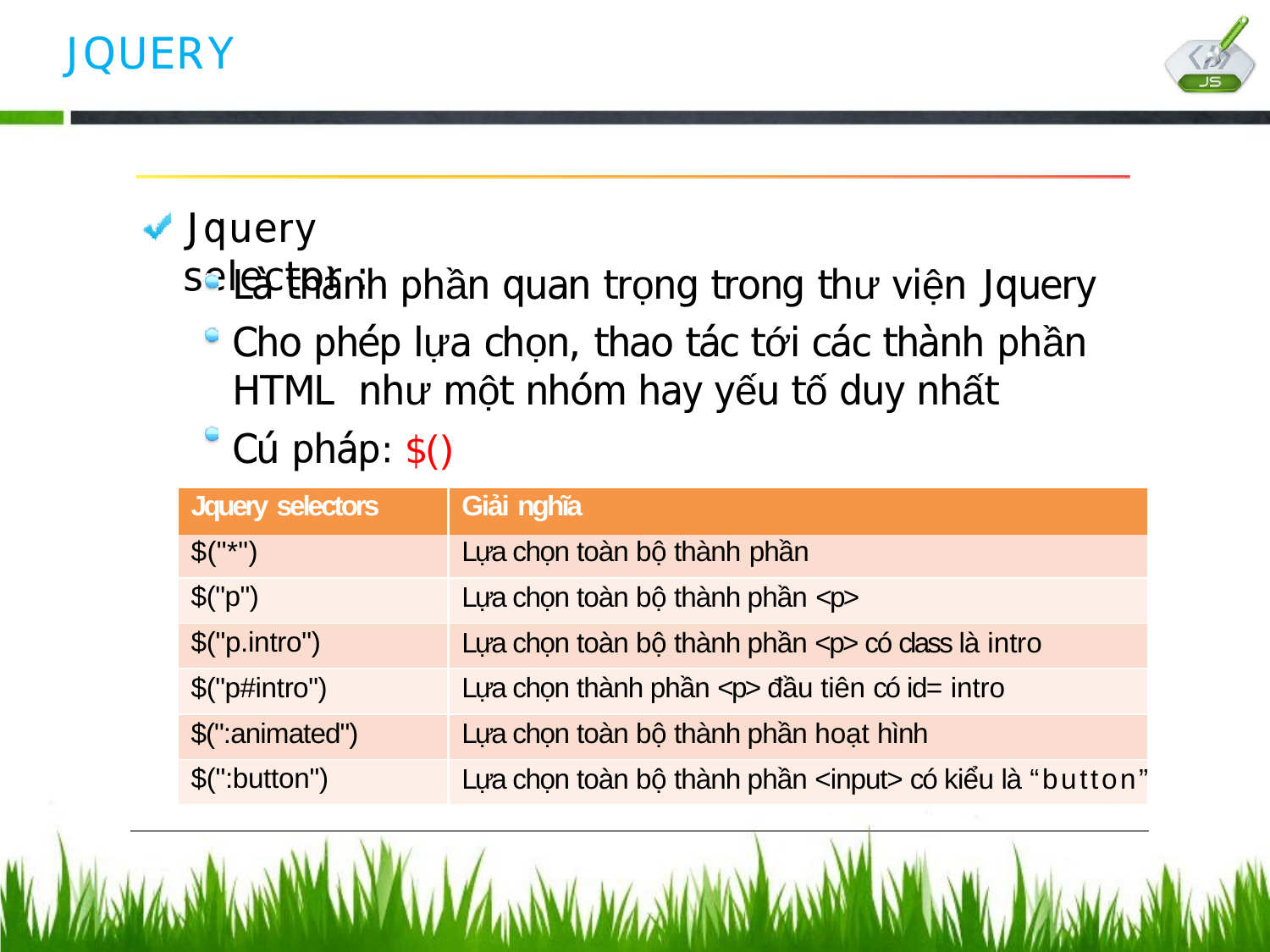

JQUERY

# Jquery selector :

Là thành phần quan trọng trong thư viện Jquery
Cho phép lựa chọn, thao tác tới các thành phần HTML  như một nhóm hay yếu tố duy nhất
Cú pháp: $()

| Jquery selectors | Giải nghĩa |
| --- | --- |
| $("\*") | Lựa chọn toàn bộ thành phần |
| $("p") | Lựa chọn toàn bộ thành phần <p> |
| $("p.intro") | Lựa chọn toàn bộ thành phần <p> có class là intro |
| $("p#intro") | Lựa chọn thành phần <p> đầu tiên có id= intro |
| $(":animated") | Lựa chọn toàn bộ thành phần hoạt hình |
| $(":button") | Lựa chọn toàn bộ thành phần <input> có kiểu là “button” |